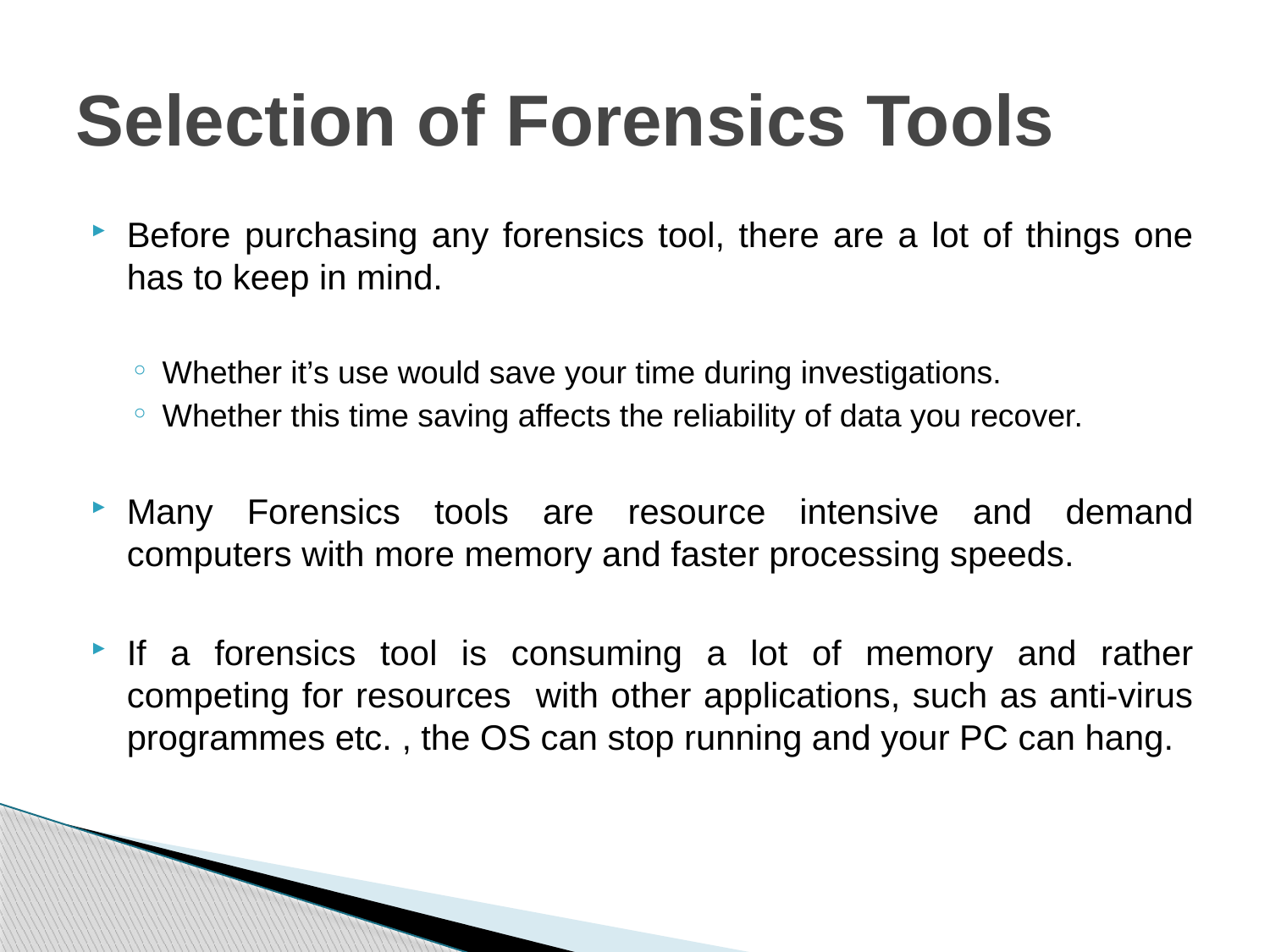

# Selection of Forensics Tools
Before purchasing any forensics tool, there are a lot of things one has to keep in mind.

Whether it’s use would save your time during investigations.
Whether this time saving affects the reliability of data you recover.

Many Forensics tools are resource intensive and demand computers with more memory and faster processing speeds.

If a forensics tool is consuming a lot of memory and rather competing for resources  with other applications, such as anti-virus programmes etc. , the OS can stop running and your PC can hang.